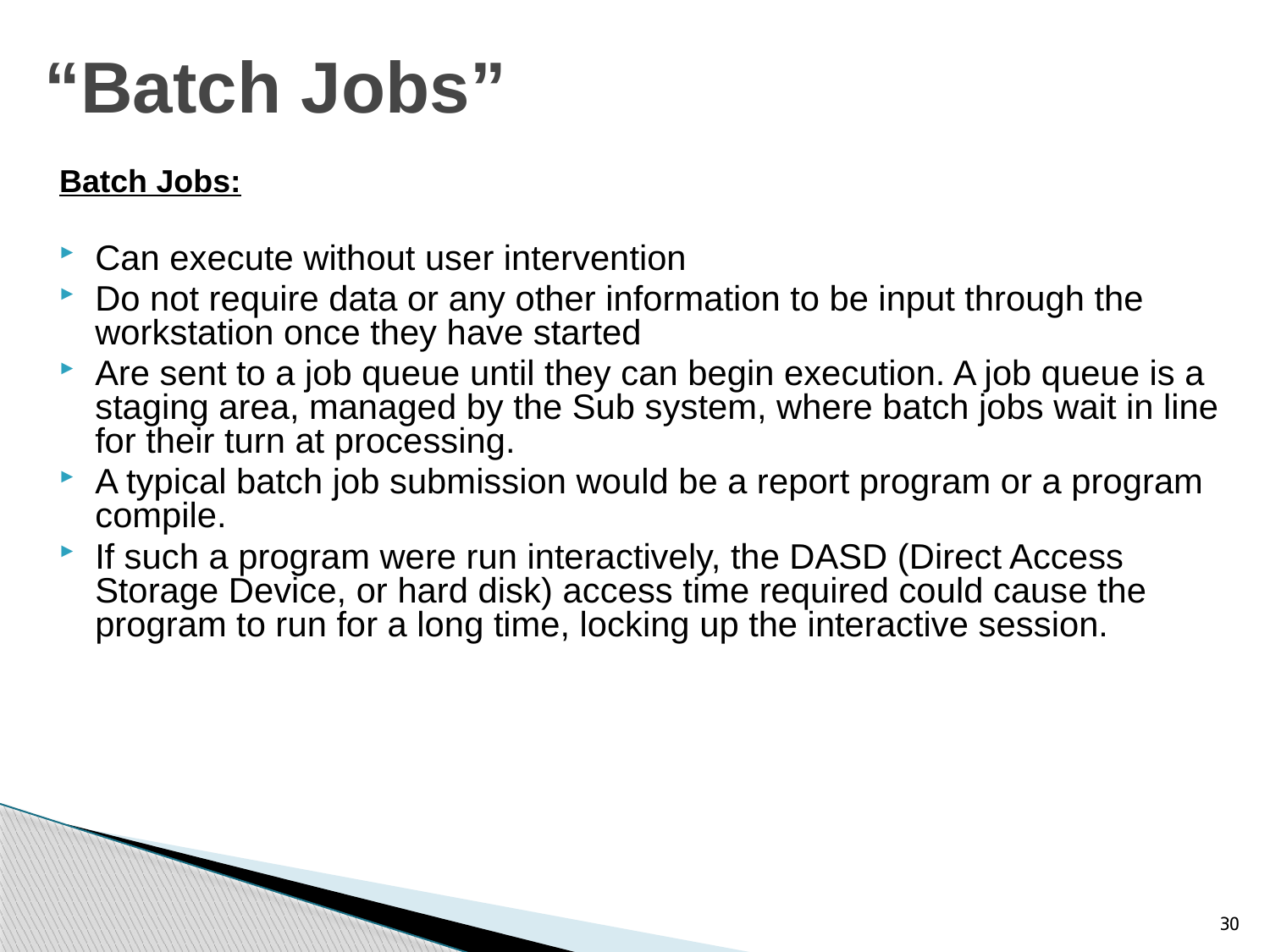

# “Batch Jobs”
Batch Jobs:

Can execute without user intervention
Do not require data or any other information to be input through the workstation once they have started
Are sent to a job queue until they can begin execution. A job queue is a staging area, managed by the Sub system, where batch jobs wait in line for their turn at processing.
A typical batch job submission would be a report program or a program compile.
If such a program were run interactively, the DASD (Direct Access Storage Device, or hard disk) access time required could cause the program to run for a long time, locking up the interactive session.

30